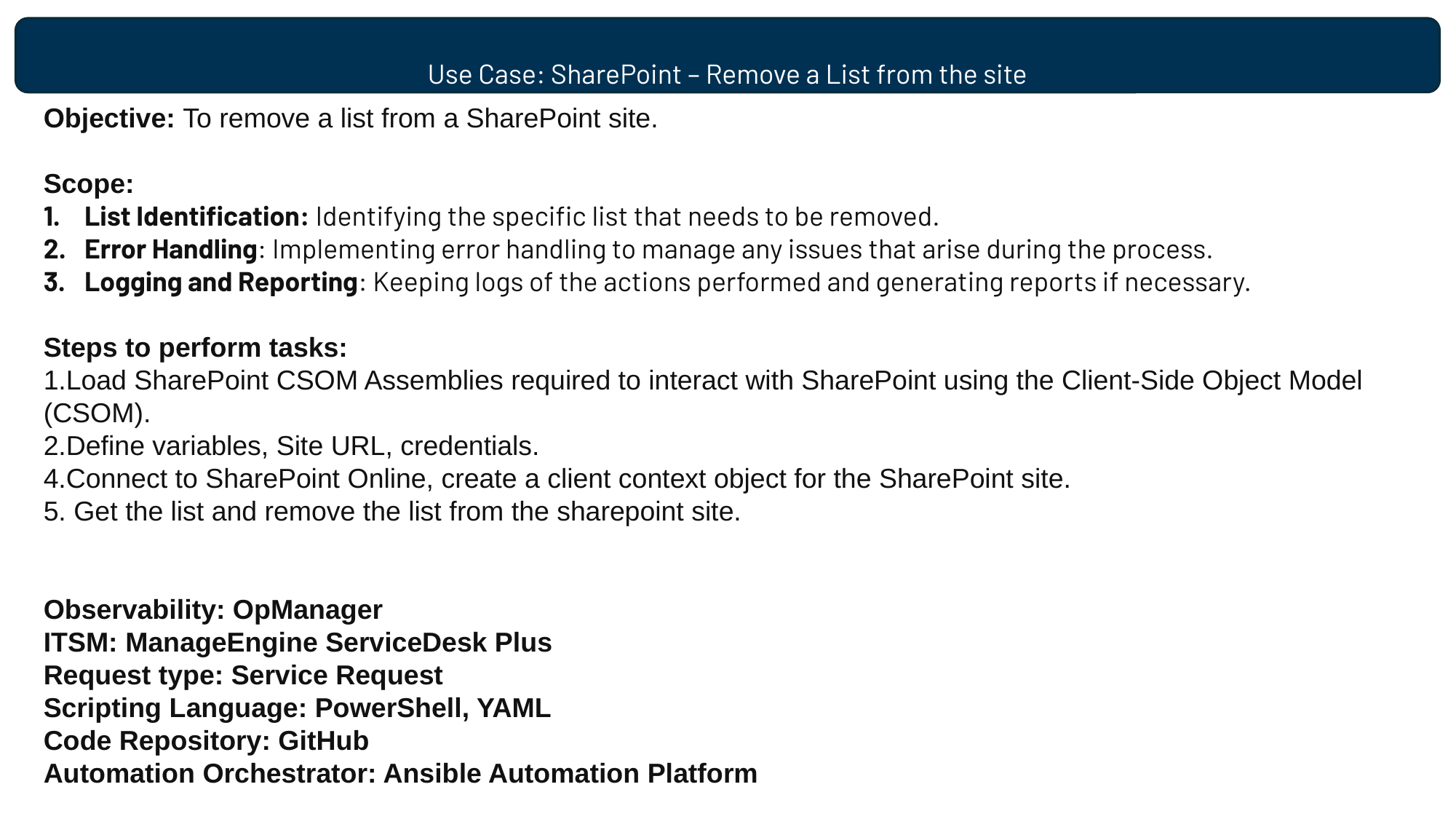

Use Case: SharePoint – Remove a List from the site
Objective: To remove a list from a SharePoint site.
Scope:
List Identification: Identifying the specific list that needs to be removed.
Error Handling: Implementing error handling to manage any issues that arise during the process.
Logging and Reporting: Keeping logs of the actions performed and generating reports if necessary.

Steps to perform tasks:
1.Load SharePoint CSOM Assemblies required to interact with SharePoint using the Client-Side Object Model (CSOM).
2.Define variables, Site URL, credentials.
4.Connect to SharePoint Online, create a client context object for the SharePoint site.
5. Get the list and remove the list from the sharepoint site.

Observability: OpManager
ITSM: ManageEngine ServiceDesk Plus
Request type: Service Request
Scripting Language: PowerShell, YAML
Code Repository: GitHub
Automation Orchestrator: Ansible Automation Platform